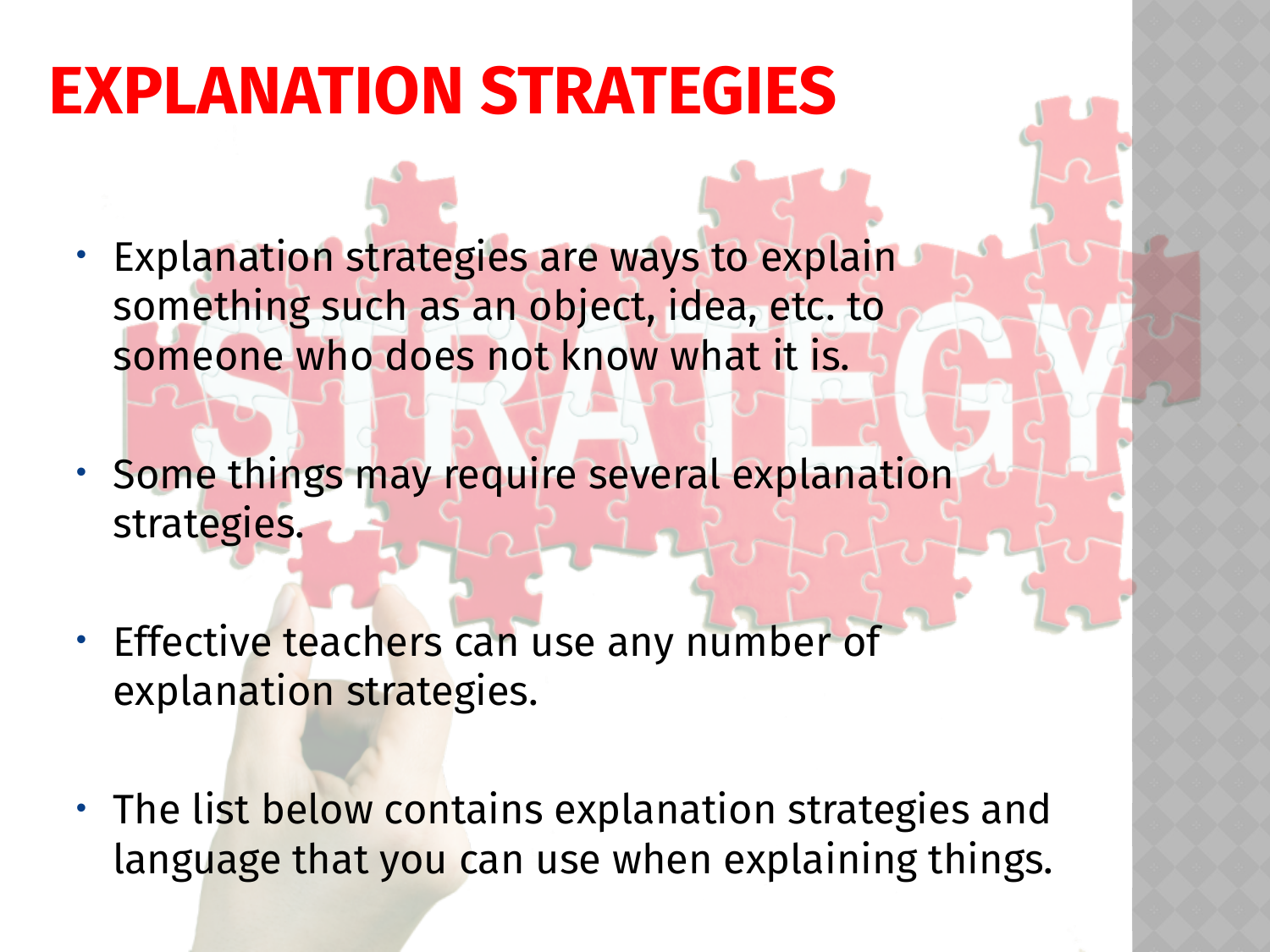

# Explanation Strategies
Explanation strategies are ways to explain something such as an object, idea, etc. to someone who does not know what it is.

Some things may require several explanation strategies.

Effective teachers can use any number of explanation strategies.

The list below contains explanation strategies and language that you can use when explaining things.